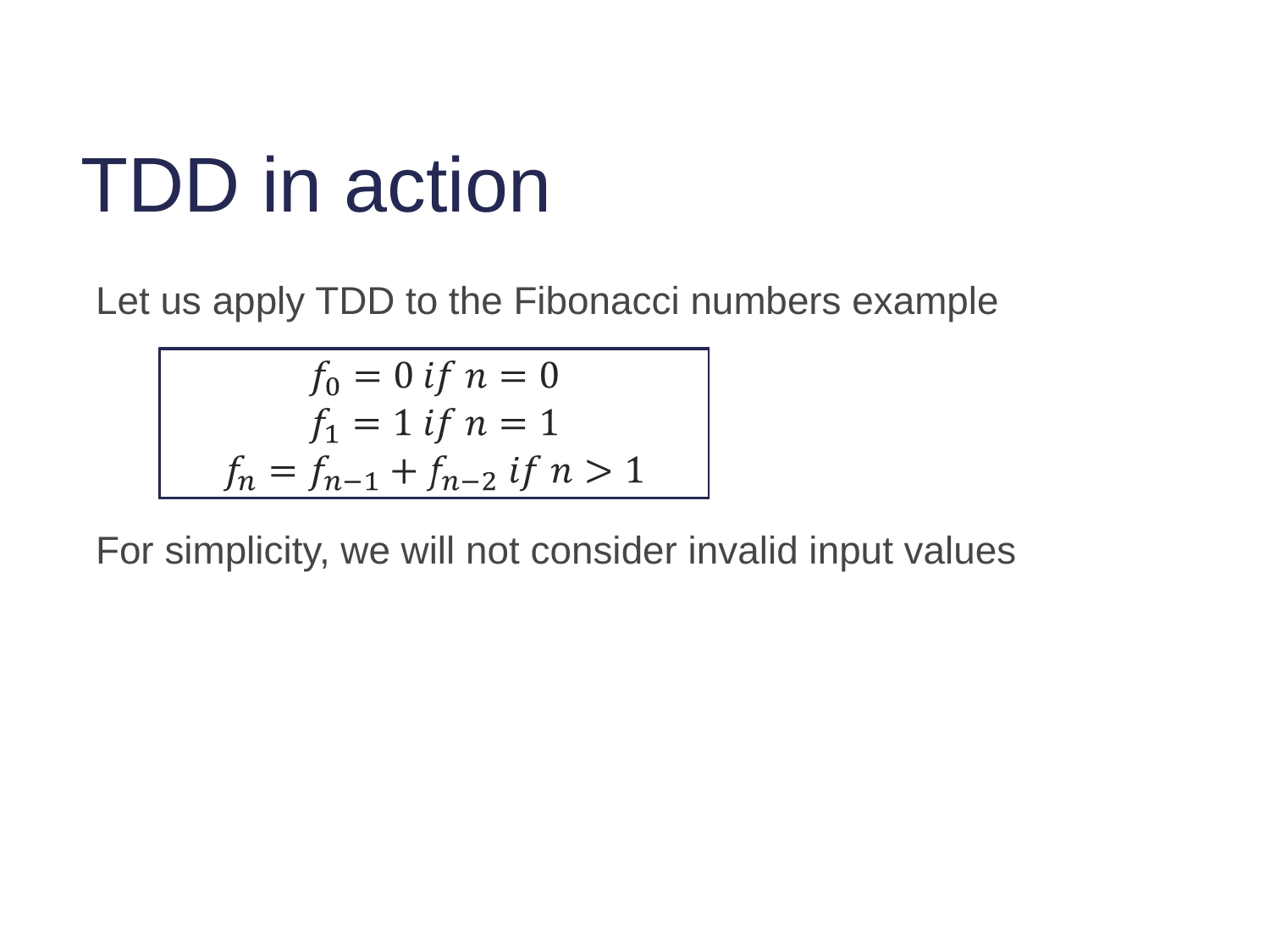

# TDD in action
Let us apply TDD to the Fibonacci numbers example

For simplicity, we will not consider invalid input values